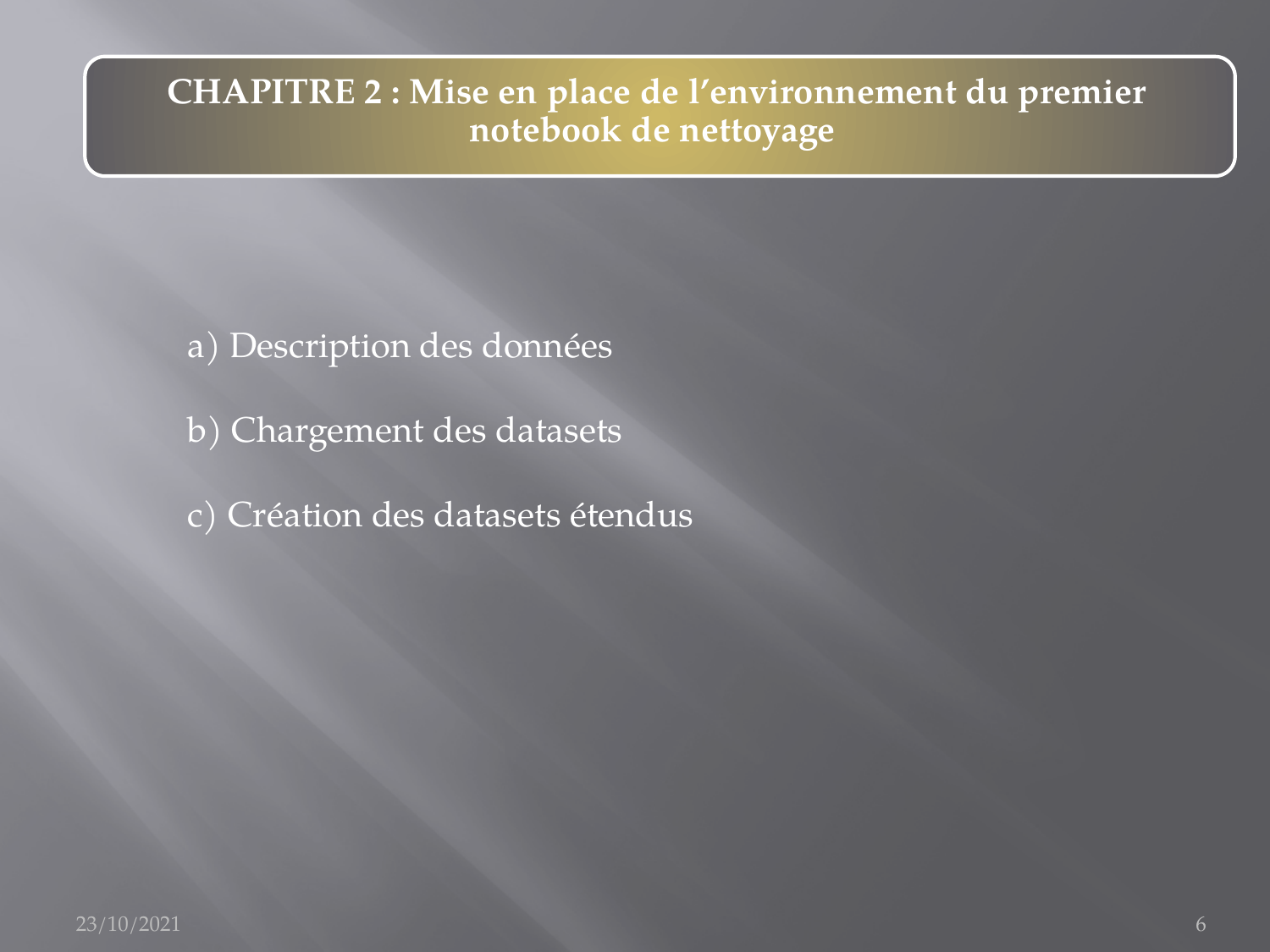

CHAPITRE 2 : Mise en place de l’environnement du premier notebook de nettoyage

a) Description des données

b) Chargement des datasets

c) Création des datasets étendus
23/10/2021
6